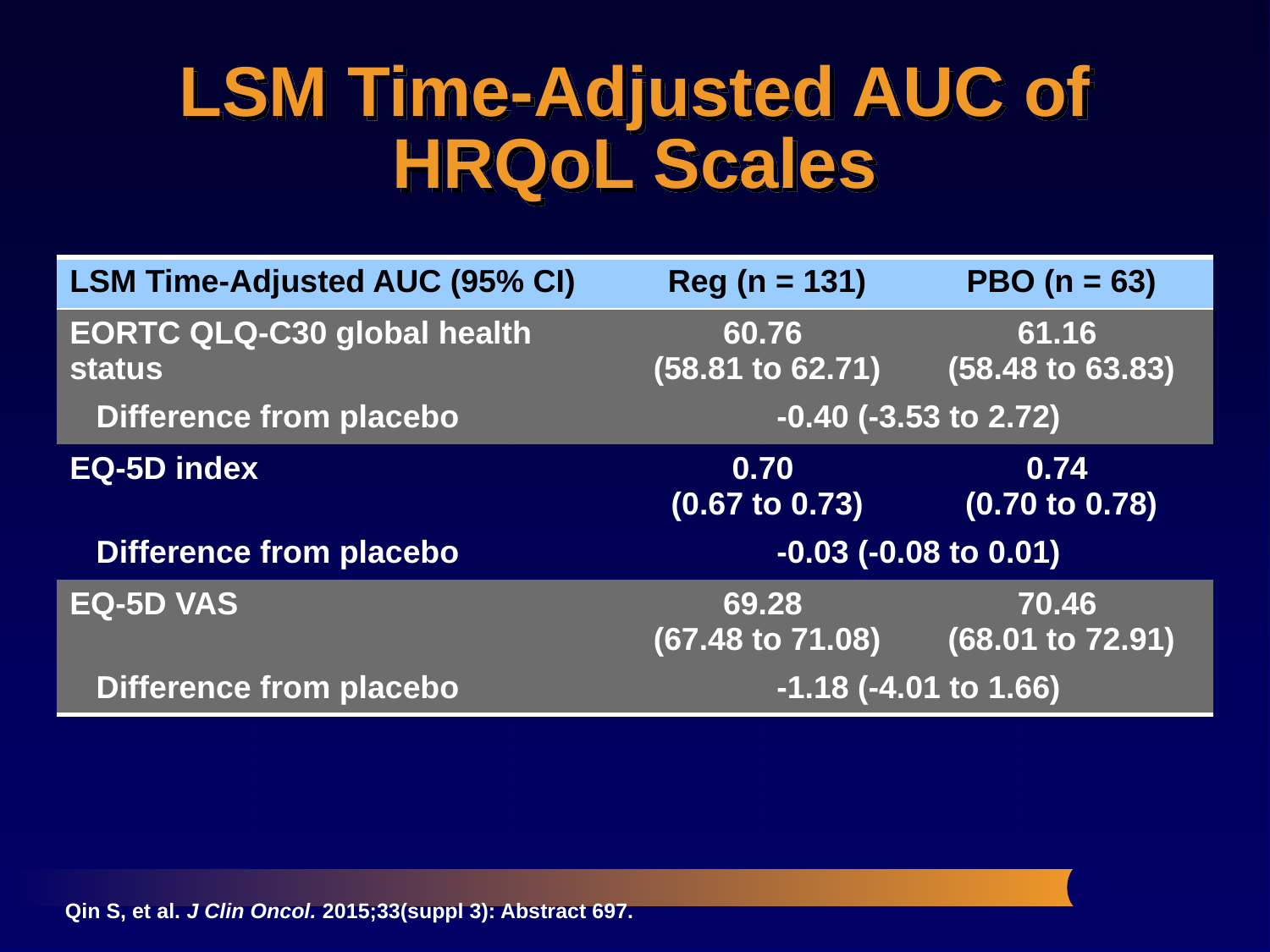

# LSM Time-Adjusted AUC of HRQoL Scales
| LSM Time-Adjusted AUC (95% CI) | Reg (n = 131) | PBO (n = 63) |
| --- | --- | --- |
| EORTC QLQ-C30 global health status | 60.76 (58.81 to 62.71) | 61.16 (58.48 to 63.83) |
| Difference from placebo | -0.40 (-3.53 to 2.72) |  |
| EQ-5D index | 0.70 (0.67 to 0.73) | 0.74 (0.70 to 0.78) |
| Difference from placebo | -0.03 (-0.08 to 0.01) |  |
| EQ-5D VAS | 69.28 (67.48 to 71.08) | 70.46 (68.01 to 72.91) |
| Difference from placebo | -1.18 (-4.01 to 1.66) |  |
Qin S, et al. J Clin Oncol. 2015;33(suppl 3): Abstract 697.